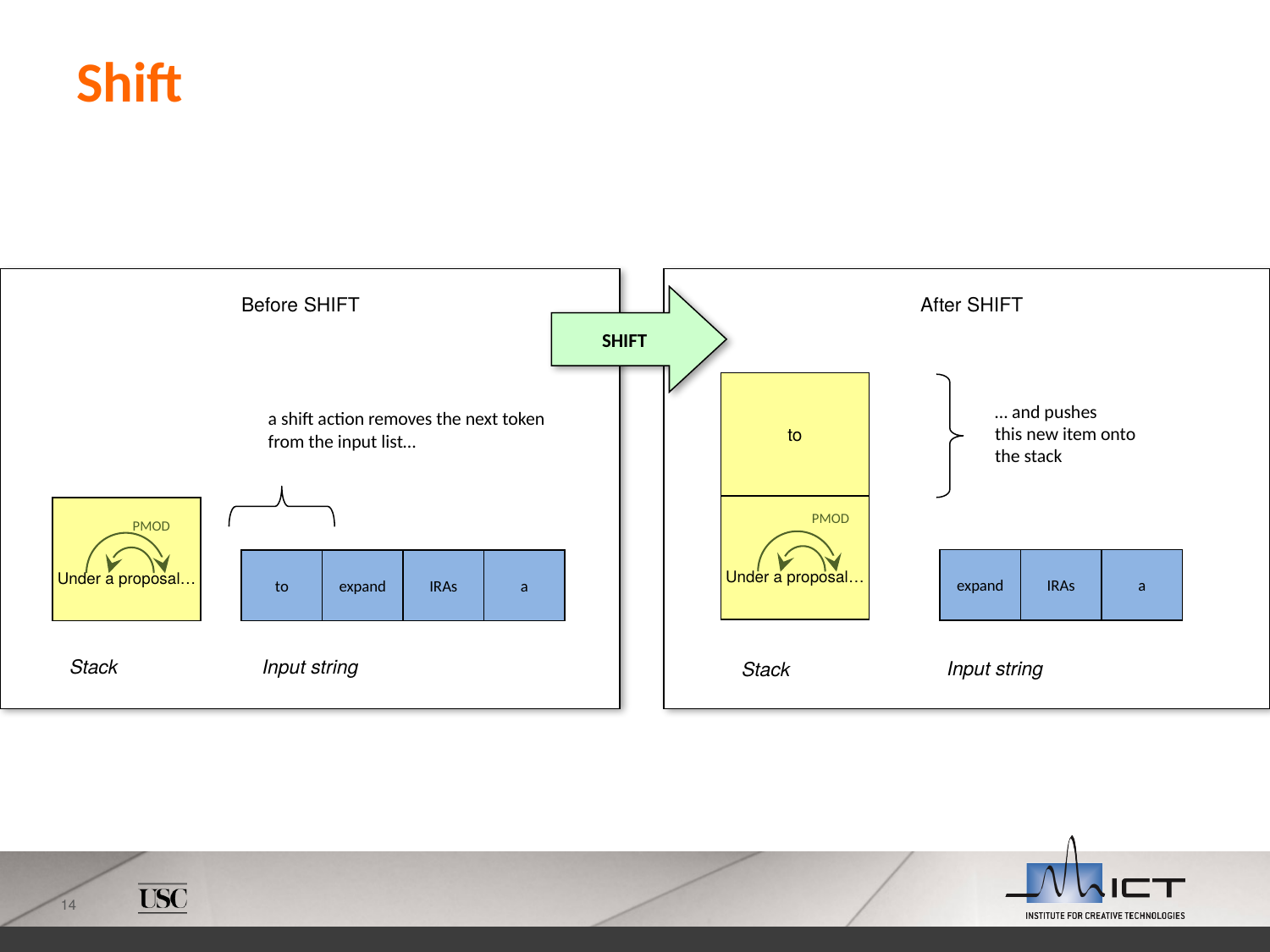

# Shift

Before SHIFT
After SHIFT
SHIFT
to

… and pushes
this new item onto
the stack
a shift action removes the next token
from the input list…

Under a proposal…

Under a proposal…
PMOD
PMOD

expand
IRAs
a
to
expand
IRAs
a
Stack
Input string
Input string
Stack